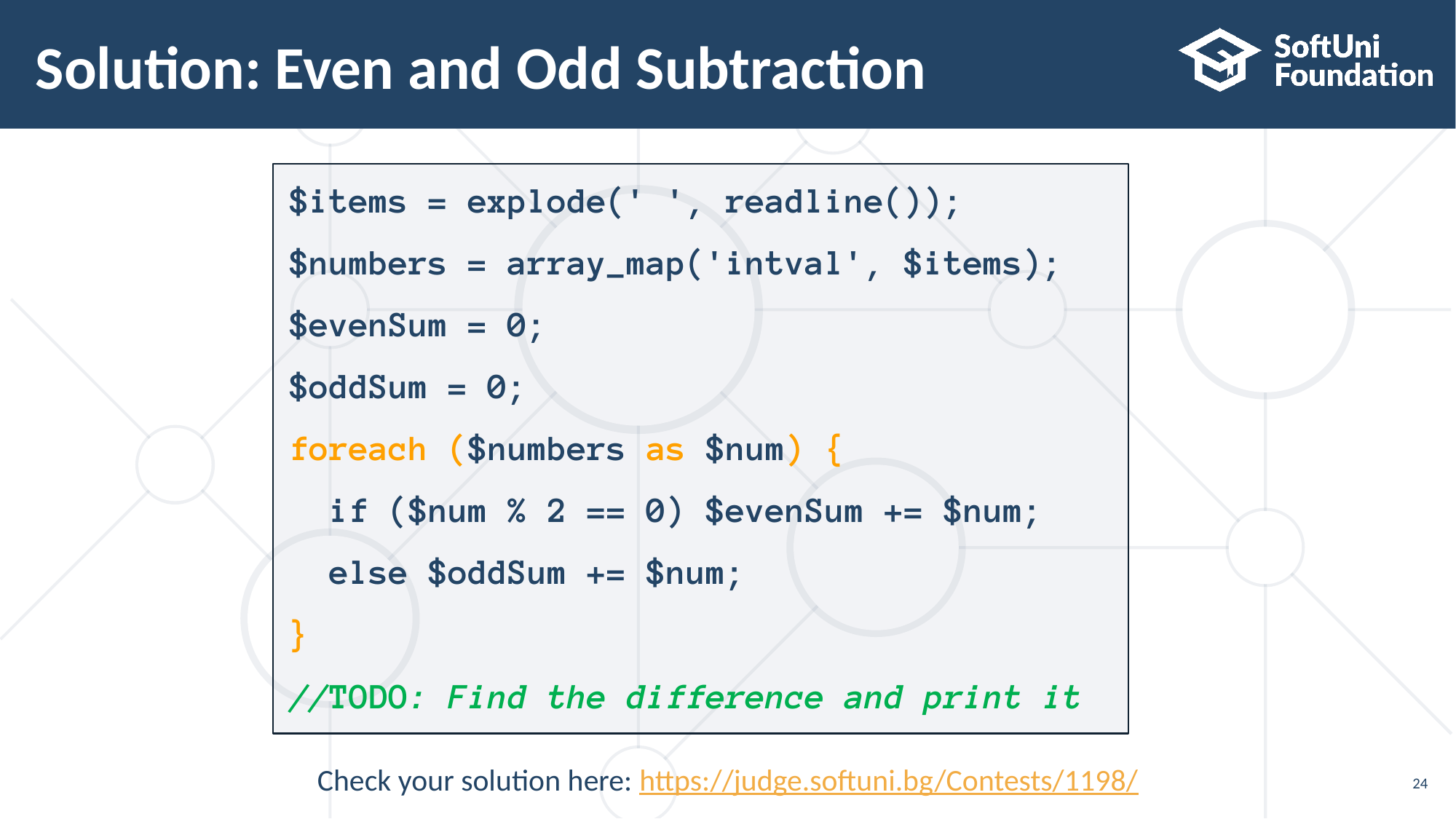

# Solution: Even and Odd Subtraction
$items = explode(' ', readline());
$numbers = array_map('intval', $items);
$evenSum = 0;
$oddSum = 0;
foreach ($numbers as $num) {
  if ($num % 2 == 0) $evenSum += $num;
  else $oddSum += $num;
}
//TODO: Find the difference and print it
Check your solution here: https://judge.softuni.bg/Contests/1198/
24